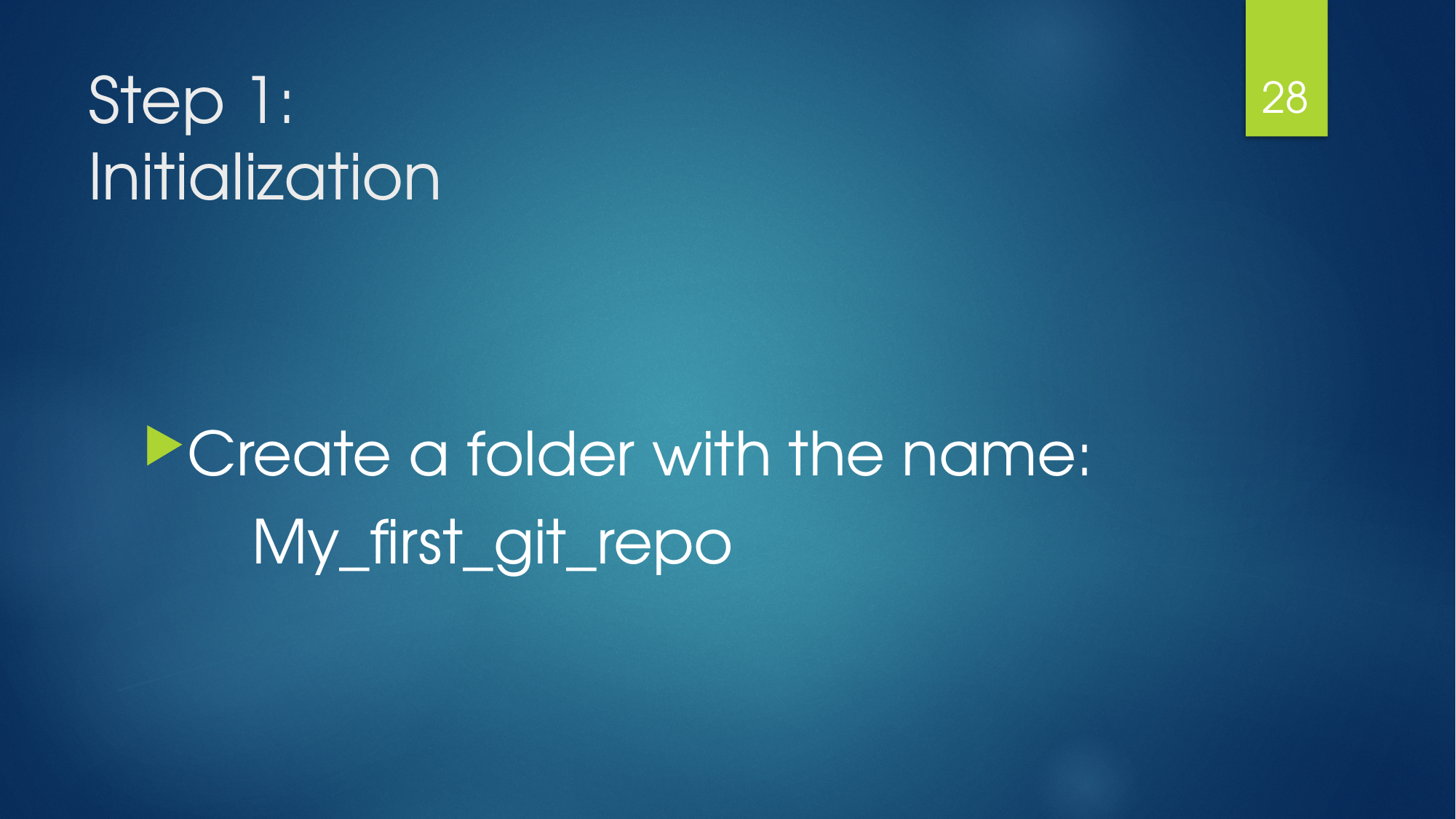

28
# Step 1: Initialization
Create a folder with the name:
	My_first_git_repo